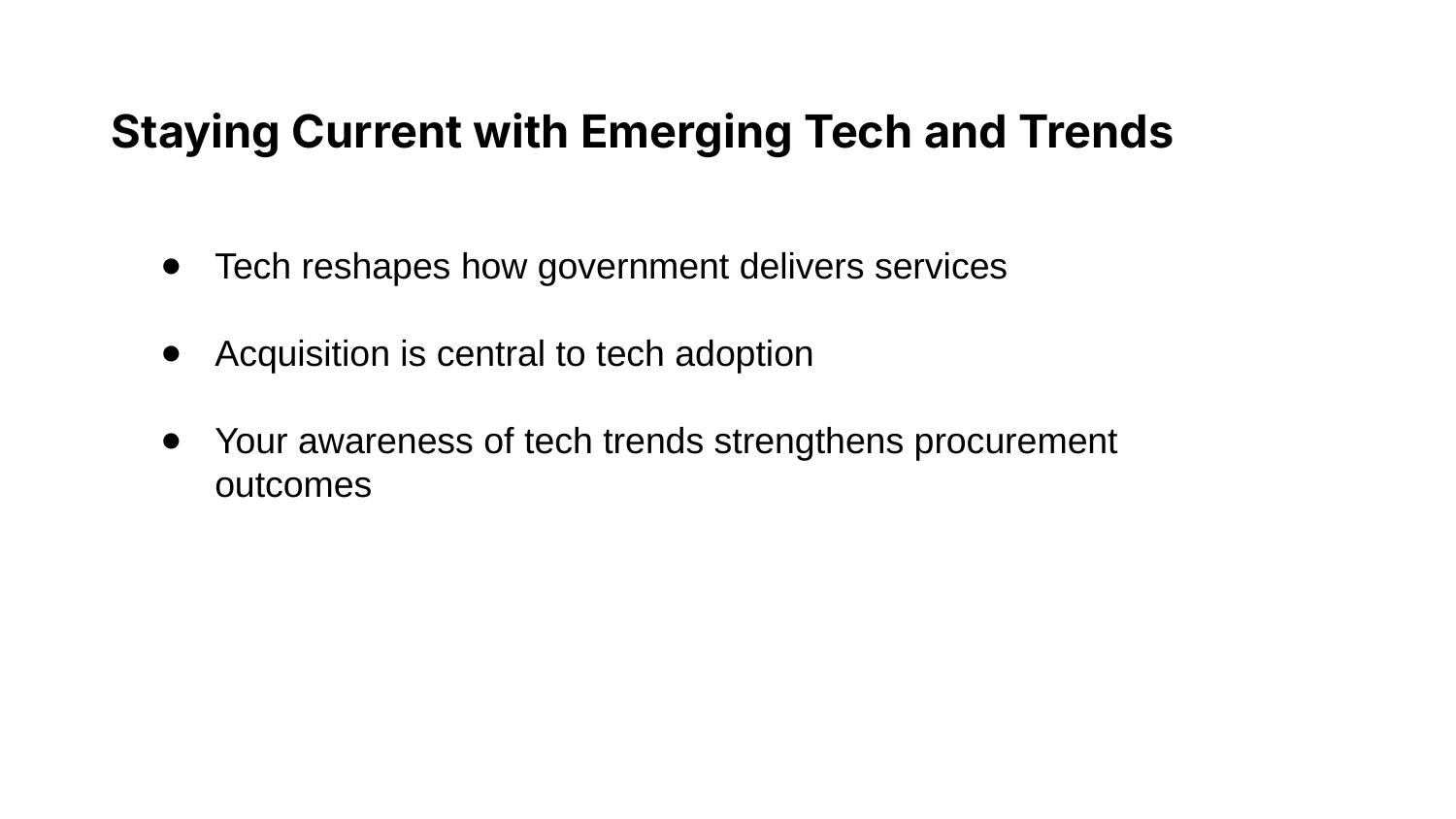

Staying Current with Emerging Tech and Trends
Tech reshapes how government delivers services

Acquisition is central to tech adoption

Your awareness of tech trends strengthens procurement outcomes